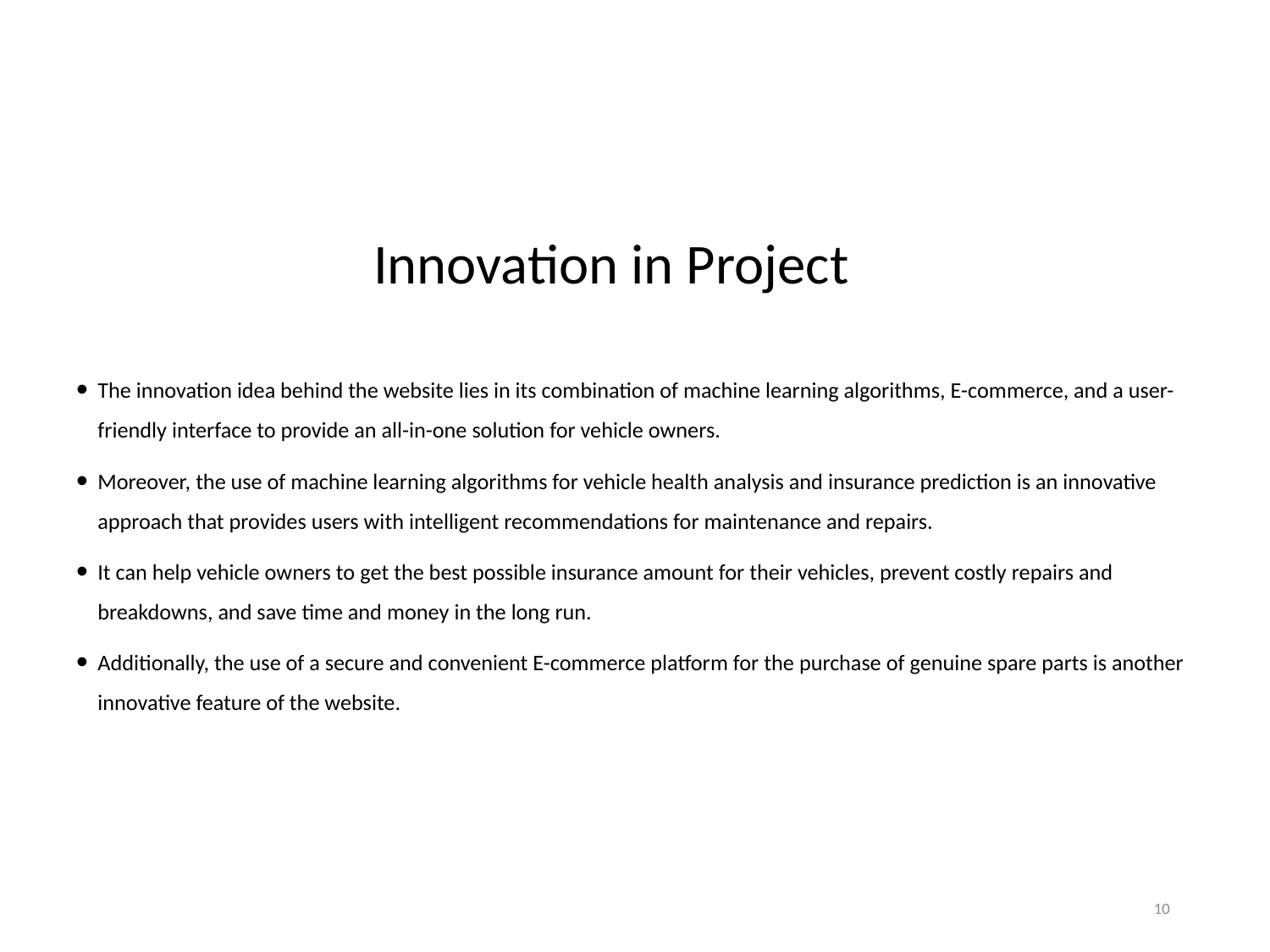

# Innovation in Project
The innovation idea behind the website lies in its combination of machine learning algorithms, E-commerce, and a user-friendly interface to provide an all-in-one solution for vehicle owners.
Moreover, the use of machine learning algorithms for vehicle health analysis and insurance prediction is an innovative approach that provides users with intelligent recommendations for maintenance and repairs.
It can help vehicle owners to get the best possible insurance amount for their vehicles, prevent costly repairs and breakdowns, and save time and money in the long run.
Additionally, the use of a secure and convenient E-commerce platform for the purchase of genuine spare parts is another innovative feature of the website.
10